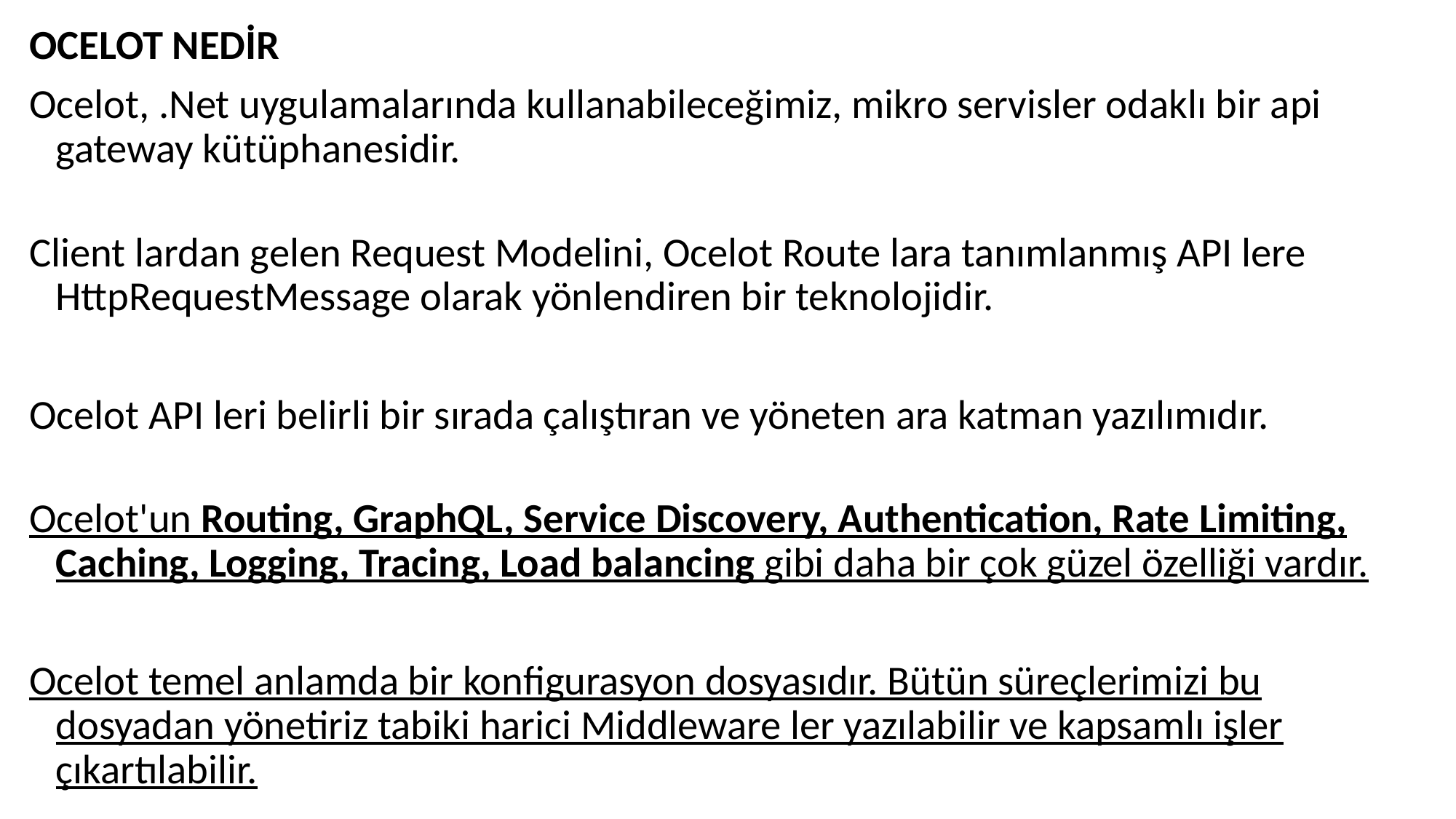

OCELOT NEDİR
Ocelot, .Net uygulamalarında kullanabileceğimiz, mikro servisler odaklı bir api gateway kütüphanesidir.
Client lardan gelen Request Modelini, Ocelot Route lara tanımlanmış API lere HttpRequestMessage olarak yönlendiren bir teknolojidir.

Ocelot API leri belirli bir sırada çalıştıran ve yöneten ara katman yazılımıdır.
Ocelot'un Routing, GraphQL, Service Discovery, Authentication, Rate Limiting, Caching, Logging, Tracing, Load balancing gibi daha bir çok güzel özelliği vardır.

Ocelot temel anlamda bir konfigurasyon dosyasıdır. Bütün süreçlerimizi bu dosyadan yönetiriz tabiki harici Middleware ler yazılabilir ve kapsamlı işler çıkartılabilir.